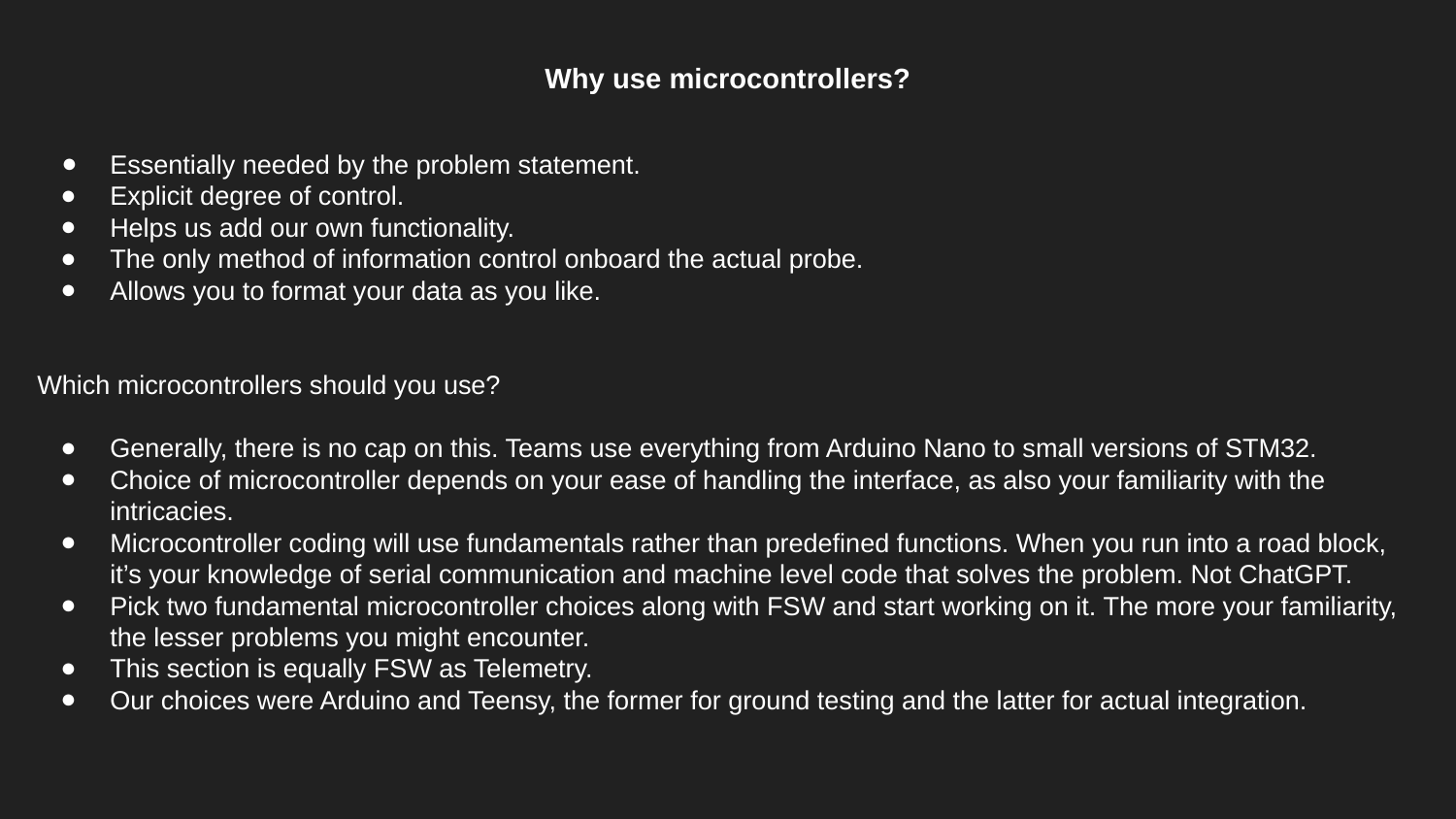

Why use microcontrollers?
Essentially needed by the problem statement.
Explicit degree of control.
Helps us add our own functionality.
The only method of information control onboard the actual probe.
Allows you to format your data as you like.

Which microcontrollers should you use?

Generally, there is no cap on this. Teams use everything from Arduino Nano to small versions of STM32.
Choice of microcontroller depends on your ease of handling the interface, as also your familiarity with the intricacies.
Microcontroller coding will use fundamentals rather than predefined functions. When you run into a road block, it’s your knowledge of serial communication and machine level code that solves the problem. Not ChatGPT.
Pick two fundamental microcontroller choices along with FSW and start working on it. The more your familiarity, the lesser problems you might encounter.
This section is equally FSW as Telemetry.
Our choices were Arduino and Teensy, the former for ground testing and the latter for actual integration.